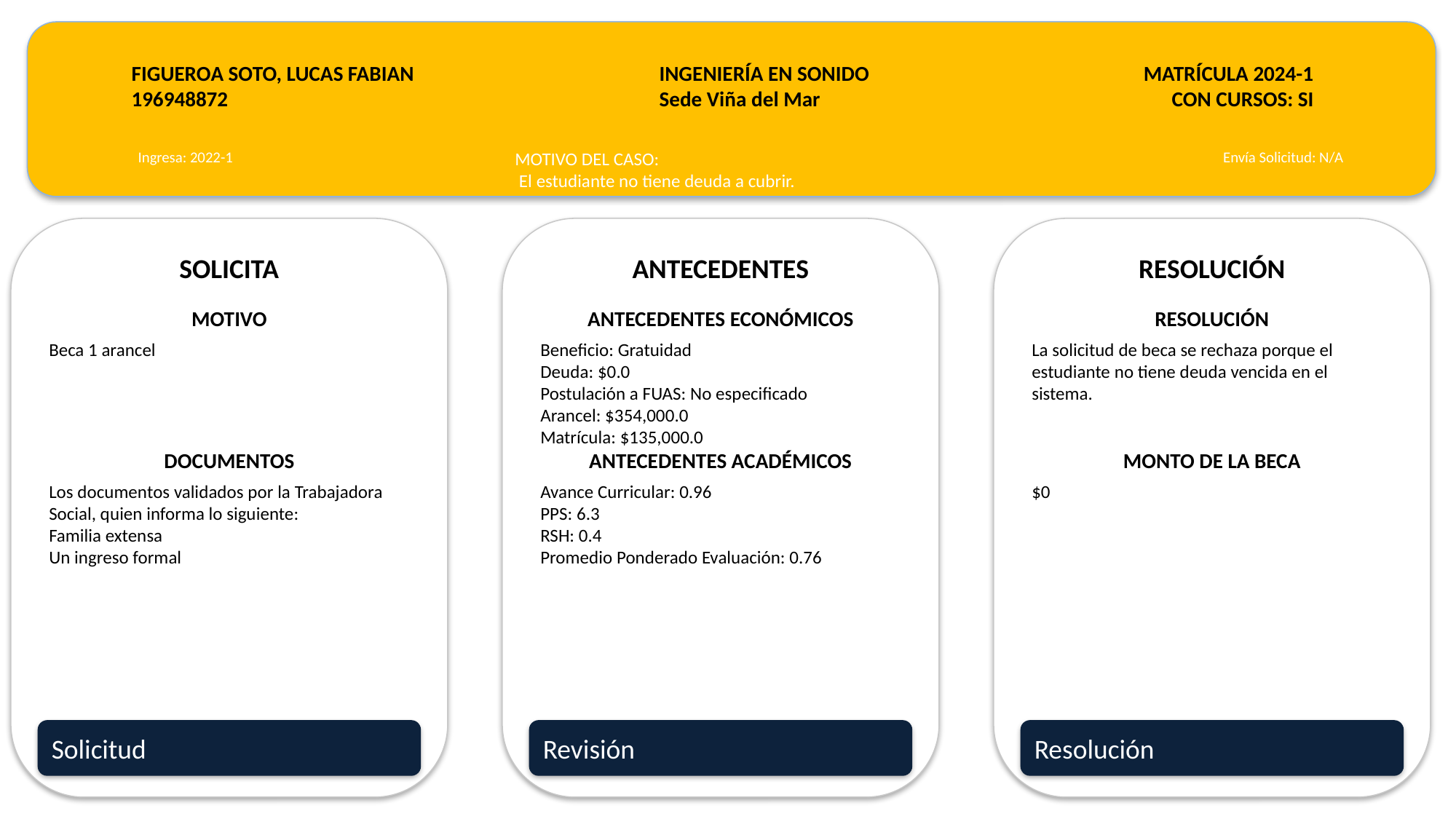

FIGUEROA SOTO, LUCAS FABIAN
196948872

INGENIERÍA EN SONIDO
Sede Viña del Mar

MATRÍCULA 2024-1
CON CURSOS: SI

Ingresa: 2022-1

MOTIVO DEL CASO:
 El estudiante no tiene deuda a cubrir.

Envía Solicitud: N/A

SOLICITA
ANTECEDENTES
RESOLUCIÓN
MOTIVO
ANTECEDENTES ECONÓMICOS
RESOLUCIÓN
Beca 1 arancel
Beneficio: Gratuidad
Deuda: $0.0
Postulación a FUAS: No especificado
Arancel: $354,000.0
Matrícula: $135,000.0
La solicitud de beca se rechaza porque el estudiante no tiene deuda vencida en el sistema.
DOCUMENTOS
ANTECEDENTES ACADÉMICOS
MONTO DE LA BECA
Los documentos validados por la Trabajadora Social, quien informa lo siguiente:
Familia extensa
Un ingreso formal

Avance Curricular: 0.96
PPS: 6.3
RSH: 0.4
Promedio Ponderado Evaluación: 0.76
$0
Solicitud
Revisión
Resolución